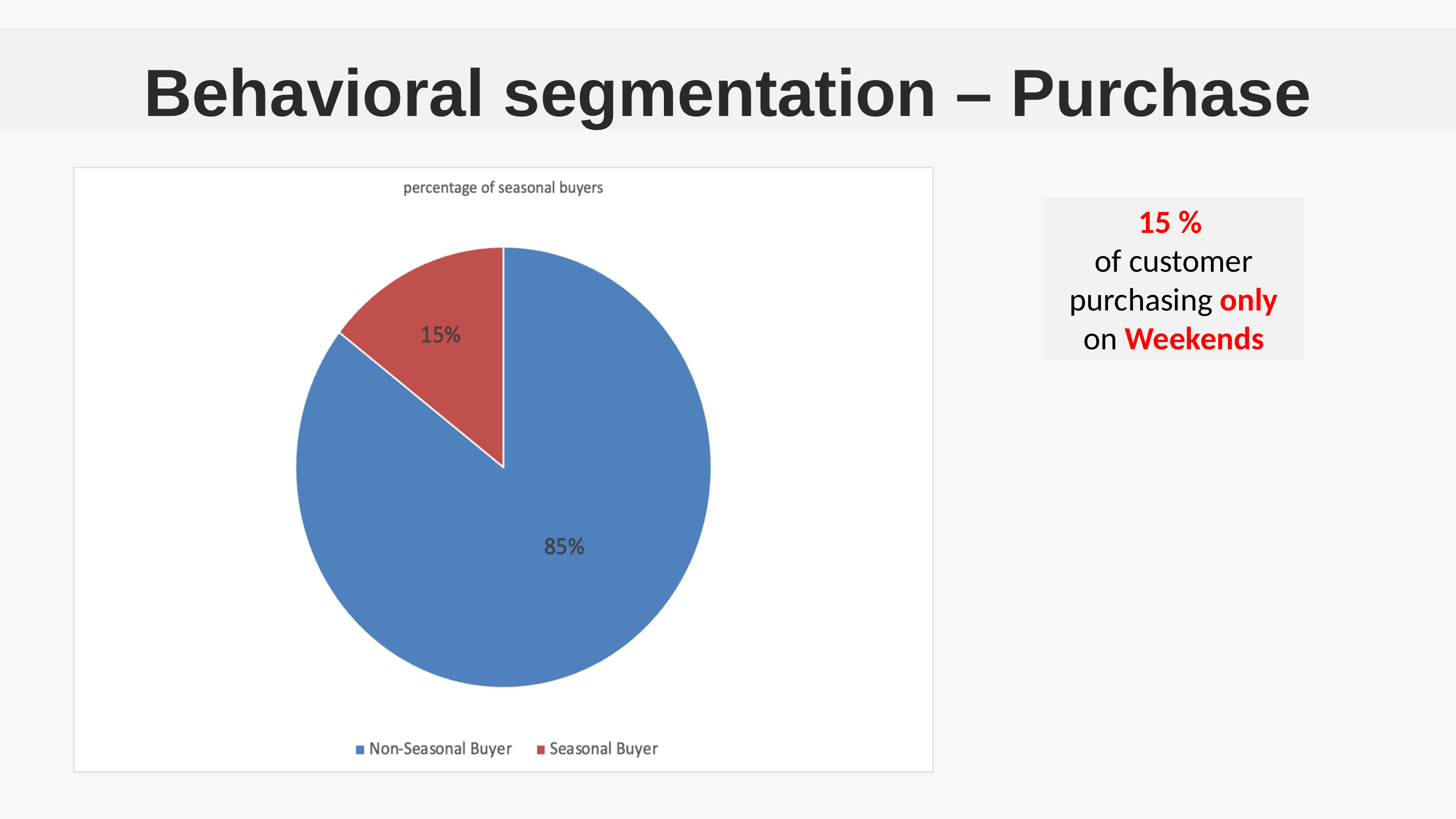

Behavioral segmentation – Purchase

15 %
of customer purchasing only on Weekends